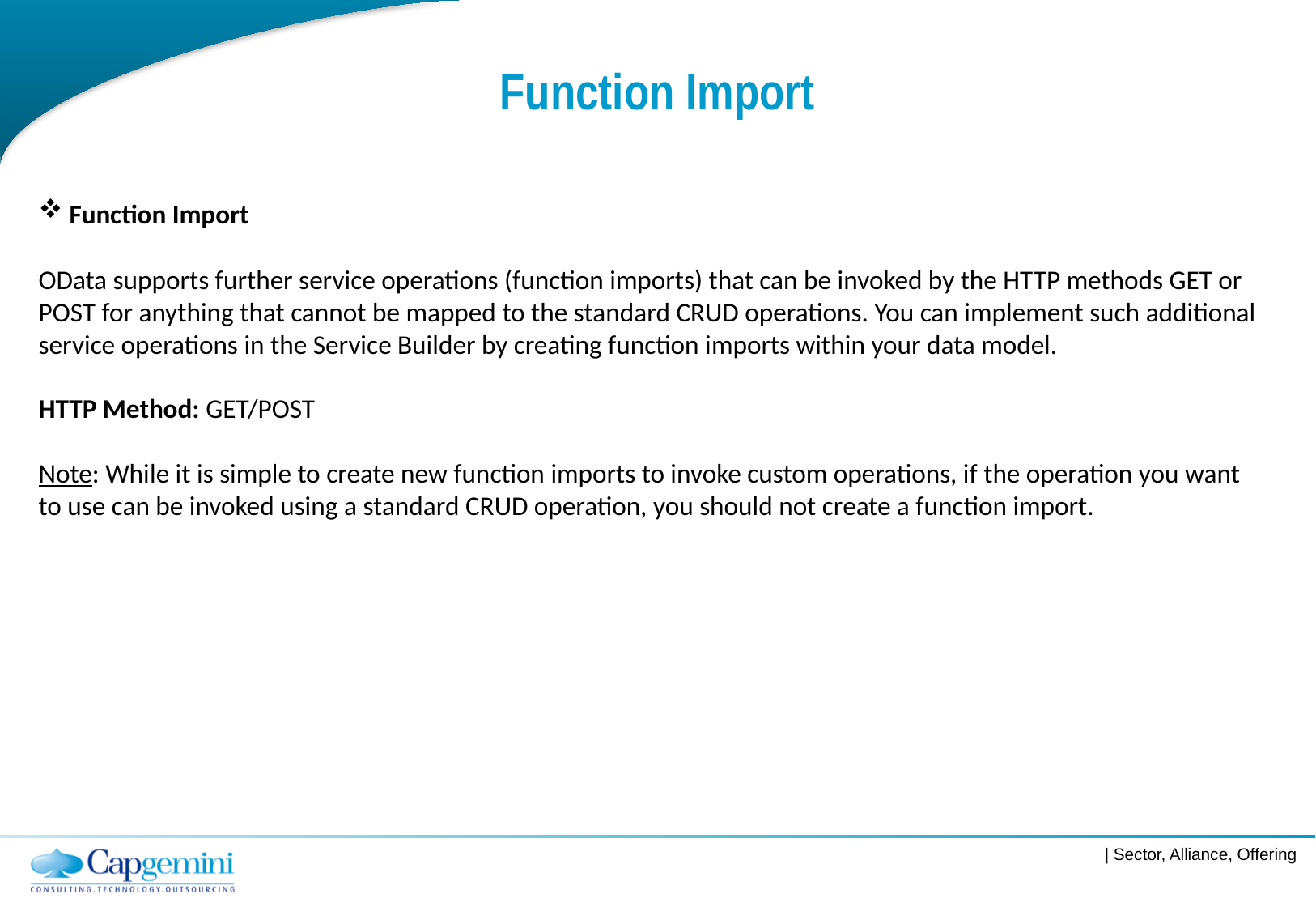

# Function Import
 Function Import

OData supports further service operations (function imports) that can be invoked by the HTTP methods GET or POST for anything that cannot be mapped to the standard CRUD operations. You can implement such additional service operations in the Service Builder by creating function imports within your data model.

HTTP Method: GET/POST

Note: While it is simple to create new function imports to invoke custom operations, if the operation you want to use can be invoked using a standard CRUD operation, you should not create a function import.